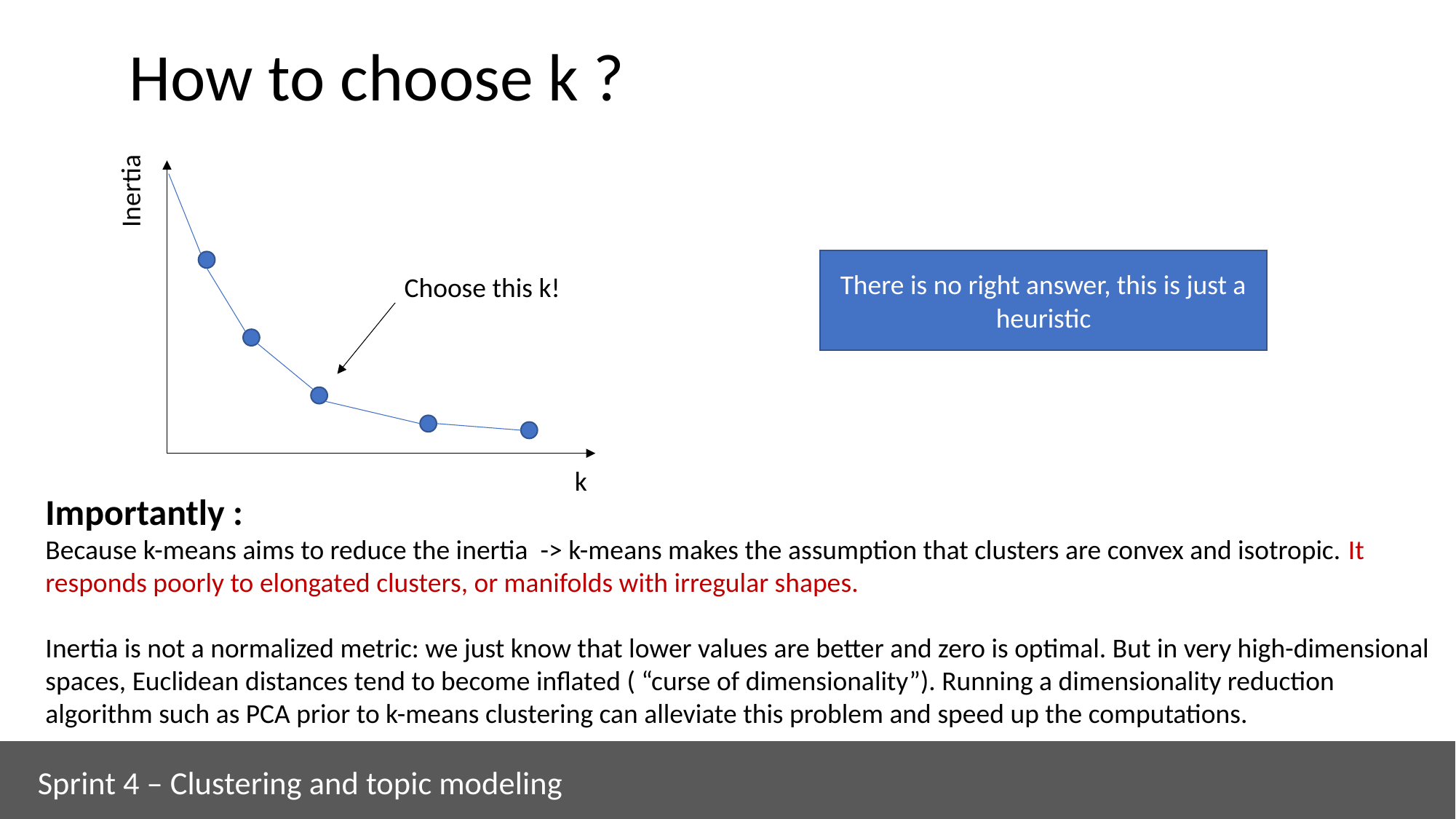

# How to choose k ?
Inertia
There is no right answer, this is just a heuristic

Choose this k!

k
Importantly :
Because k-means aims to reduce the inertia  -> k-means makes the assumption that clusters are convex and isotropic. It responds poorly to elongated clusters, or manifolds with irregular shapes.

Inertia is not a normalized metric: we just know that lower values are better and zero is optimal. But in very high-dimensional spaces, Euclidean distances tend to become inflated ( “curse of dimensionality”). Running a dimensionality reduction algorithm such as PCA prior to k-means clustering can alleviate this problem and speed up the computations.

Sprint 4 – Clustering and topic modeling